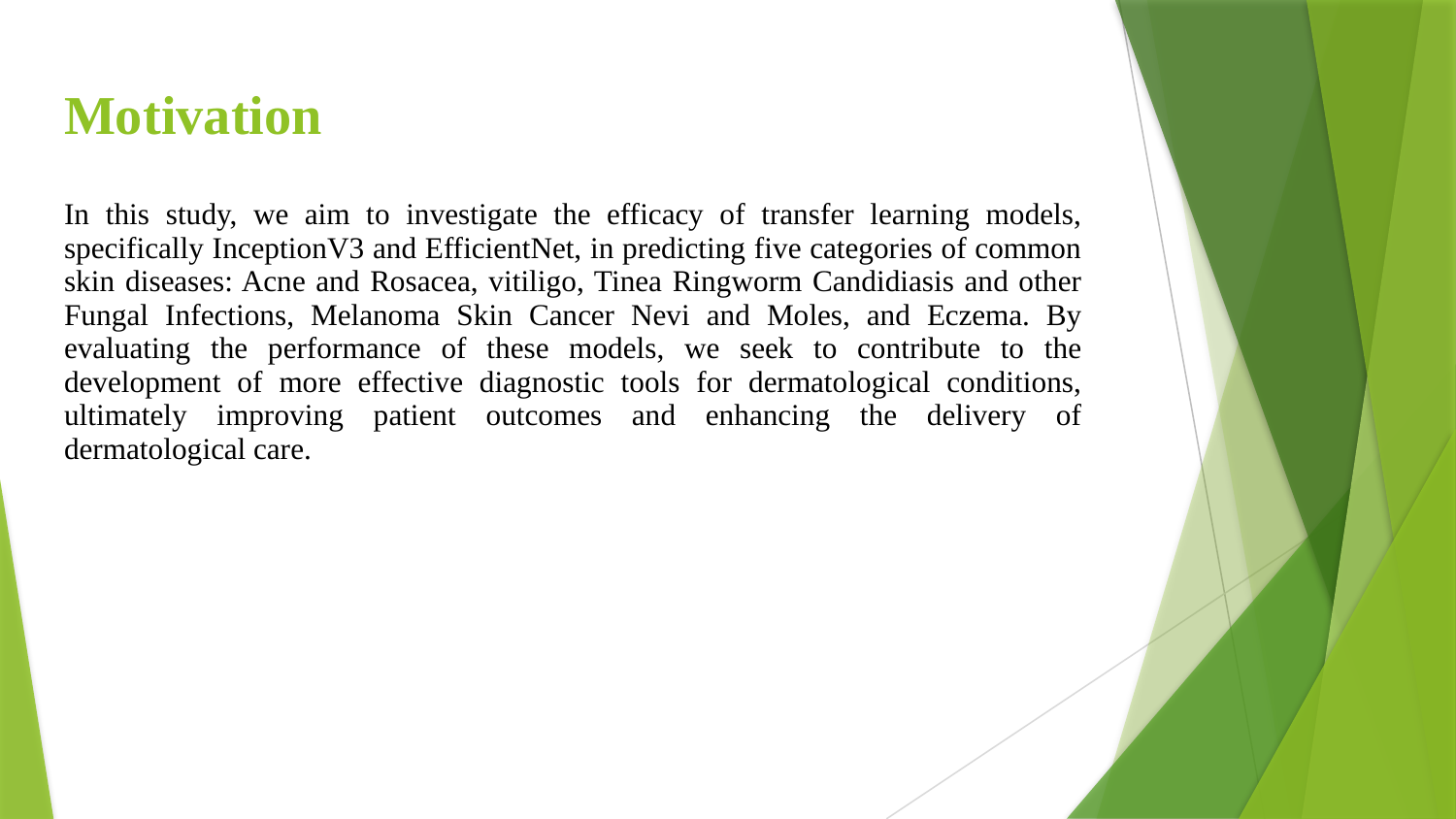

# Motivation
In this study, we aim to investigate the efficacy of transfer learning models, specifically InceptionV3 and EfficientNet, in predicting five categories of common skin diseases: Acne and Rosacea, vitiligo, Tinea Ringworm Candidiasis and other Fungal Infections, Melanoma Skin Cancer Nevi and Moles, and Eczema. By evaluating the performance of these models, we seek to contribute to the development of more effective diagnostic tools for dermatological conditions, ultimately improving patient outcomes and enhancing the delivery of dermatological care.